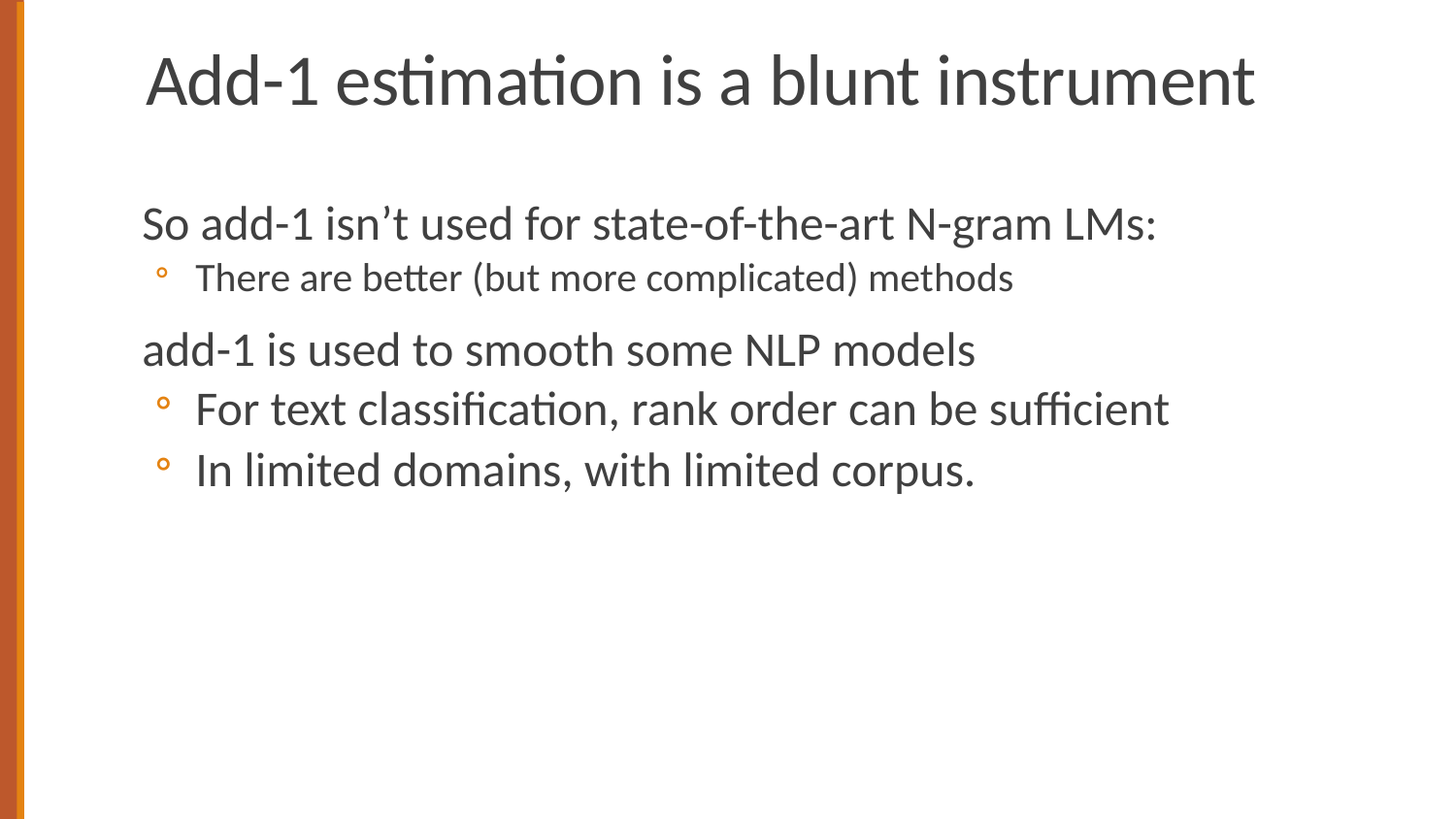

# Add-1 estimation is a blunt instrument
So add-1 isn’t used for state-of-the-art N-gram LMs:
There are better (but more complicated) methods
add-1 is used to smooth some NLP models
For text classification, rank order can be sufficient
In limited domains, with limited corpus.